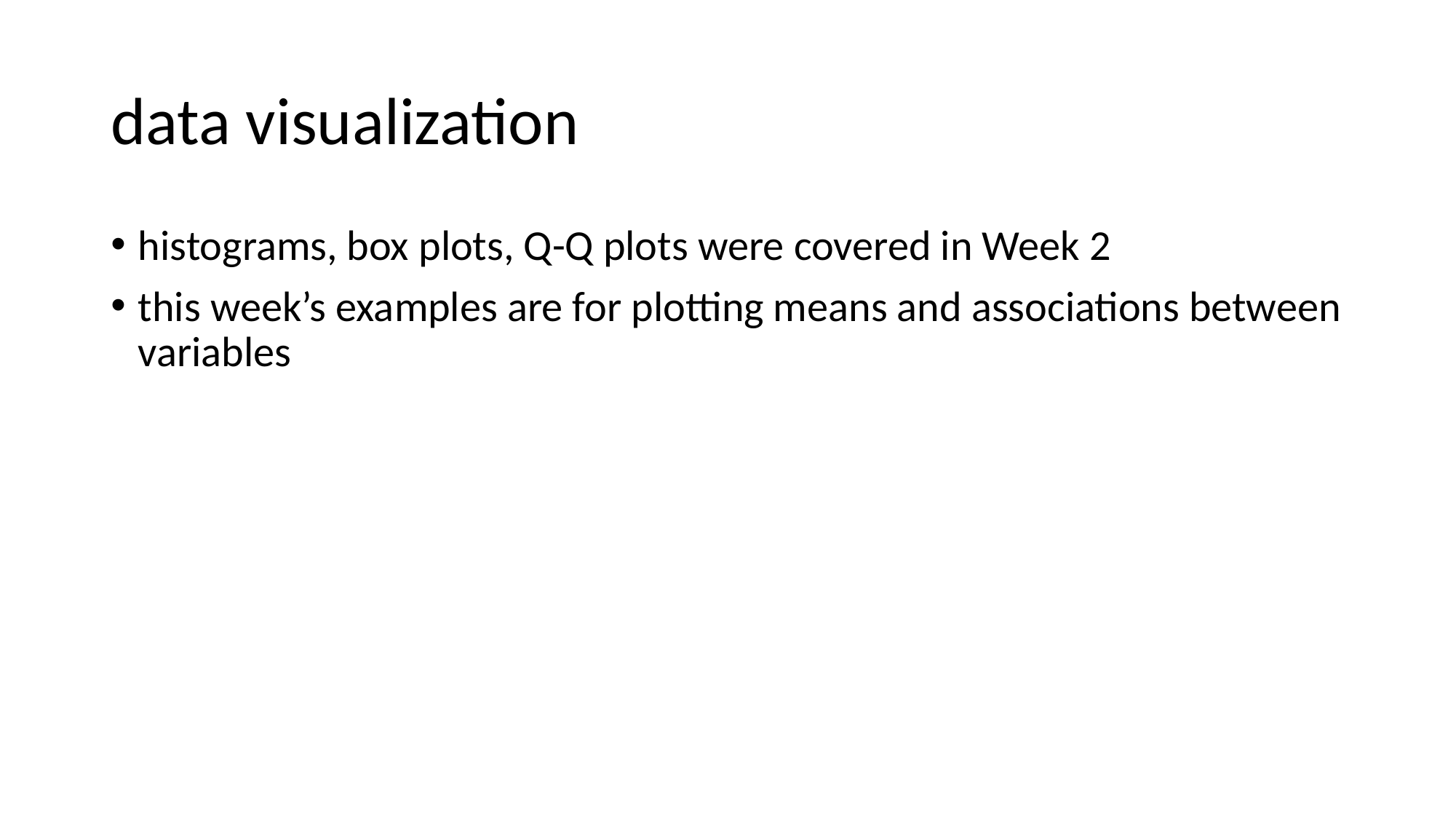

# data visualization
histograms, box plots, Q-Q plots were covered in Week 2
this week’s examples are for plotting means and associations between variables